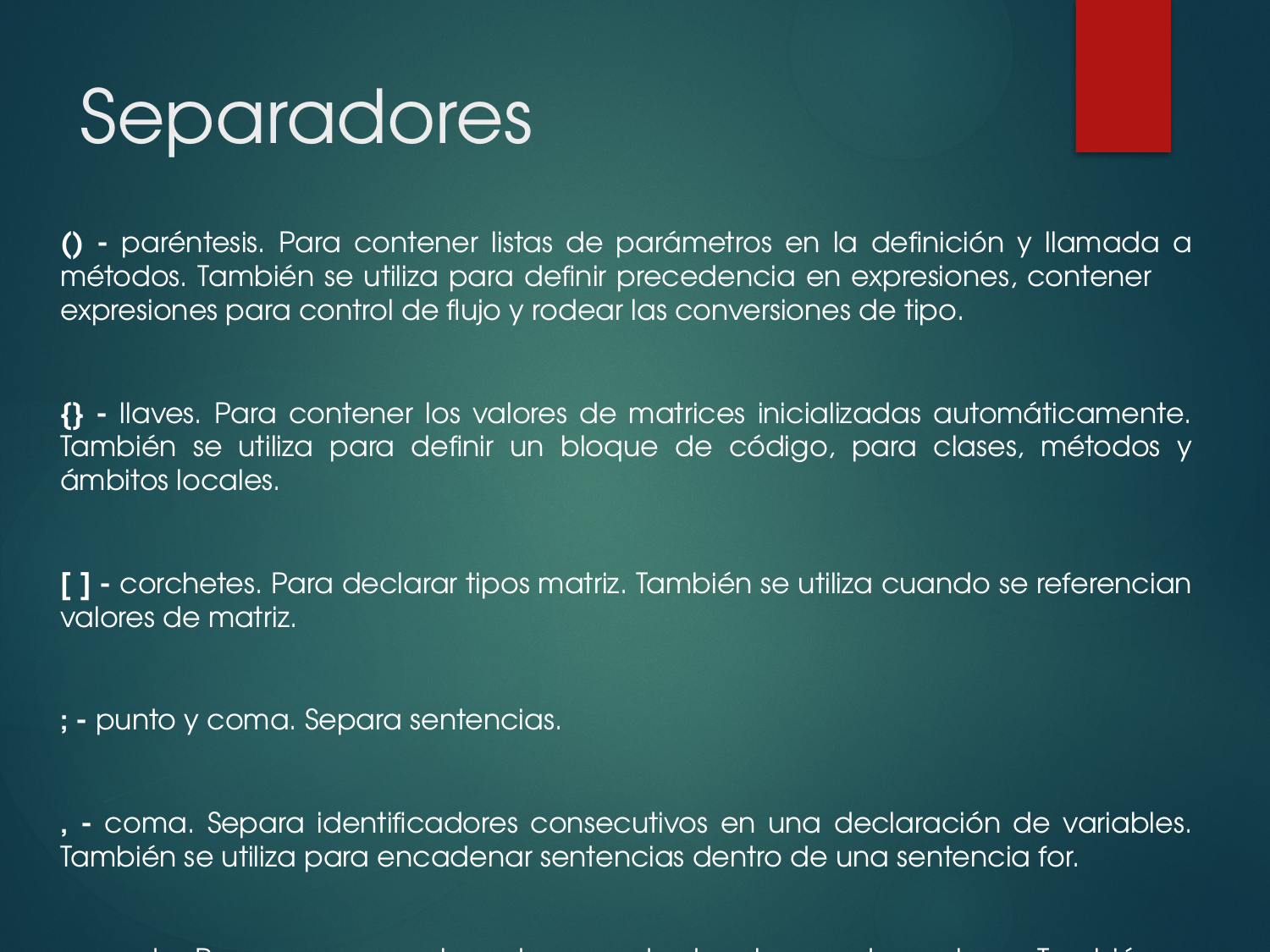

# Separadores
	() - paréntesis. Para contener listas de parámetros en la definición y llamada a métodos. También se utiliza para definir precedencia en expresiones, contener     expresiones para control de flujo y rodear las conversiones de tipo.

	{} - llaves. Para contener los valores de matrices inicializadas automáticamente. También se utiliza para definir un bloque de código, para clases, métodos y ámbitos locales.

	[ ] - corchetes. Para declarar tipos matriz. También se utiliza cuando se referencian valores de matriz.

	; - punto y coma. Separa sentencias.

	, - coma. Separa identificadores consecutivos en una declaración de variables. También se utiliza para encadenar sentencias dentro de una sentencia for.

	. - punto. Para separar nombres de paquete de subpaquetes y clases. También se utiliza para separar una variable o método de una variable de referencia.